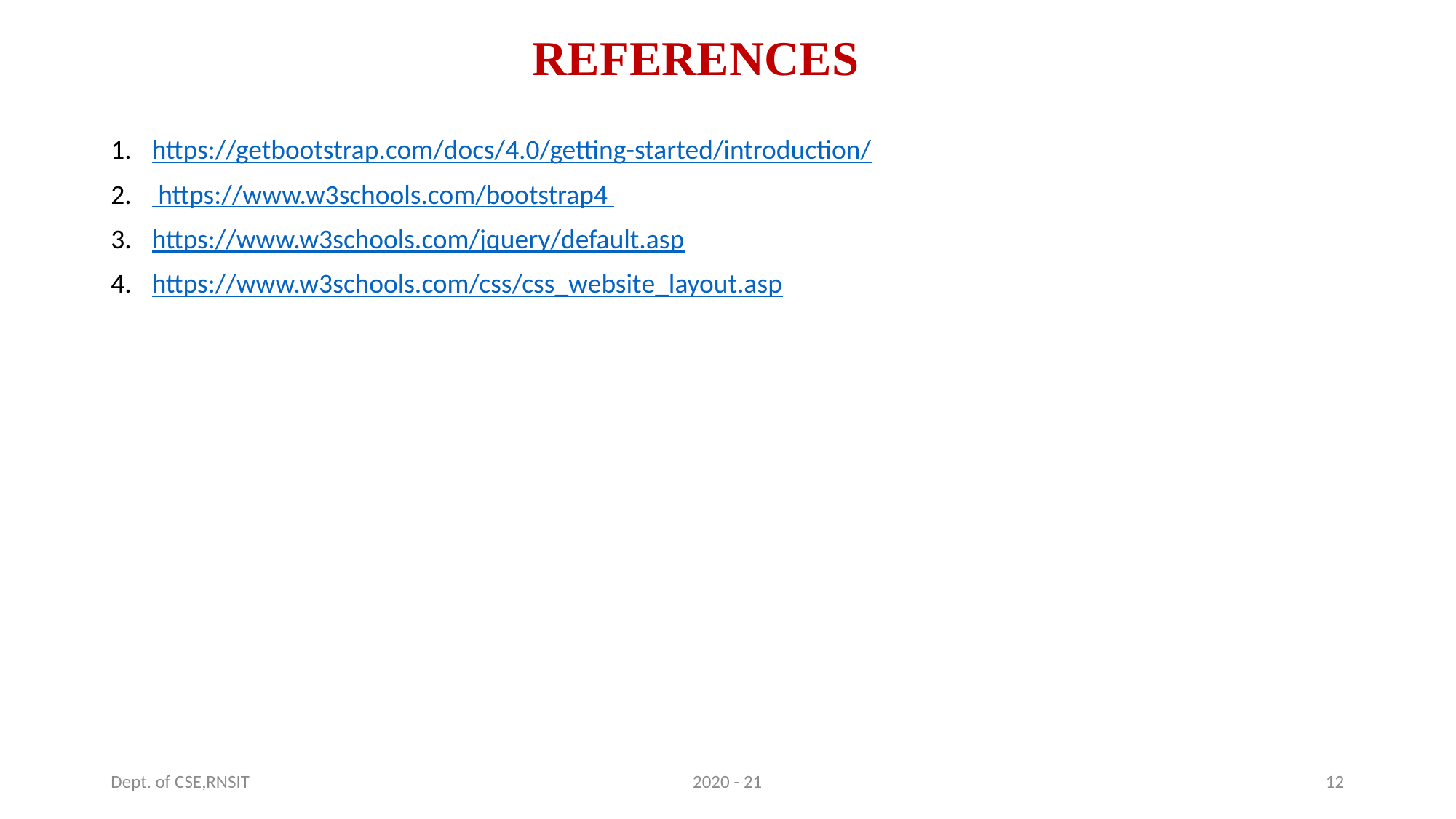

# REFERENCES
https://getbootstrap.com/docs/4.0/getting-started/introduction/
 https://www.w3schools.com/bootstrap4
https://www.w3schools.com/jquery/default.asp
https://www.w3schools.com/css/css_website_layout.asp

Dept. of CSE,RNSIT
2020 - 21
12